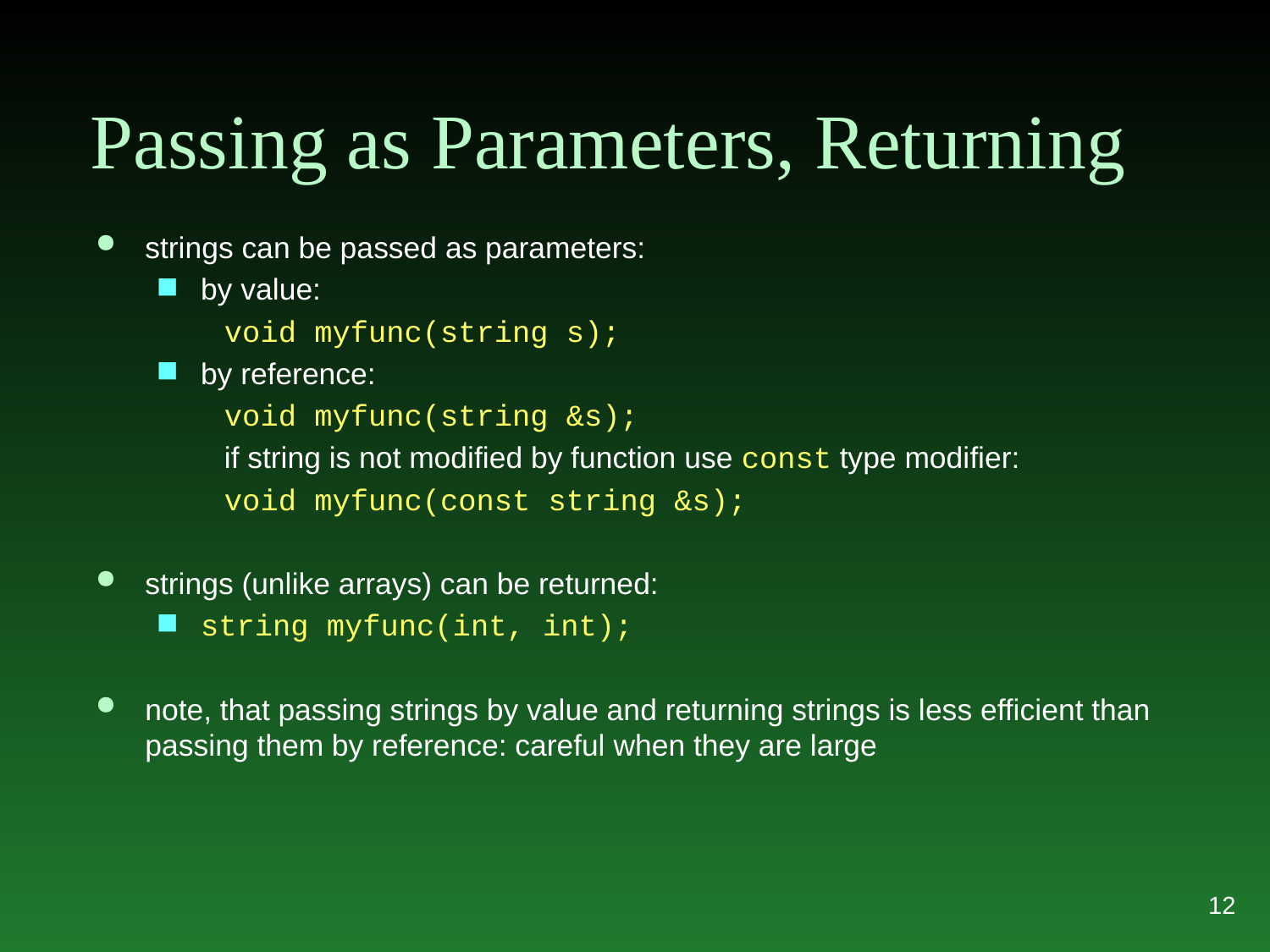

# Passing as Parameters, Returning
strings can be passed as parameters:
by value:
void myfunc(string s);
by reference:
void myfunc(string &s);
if string is not modified by function use const type modifier:
void myfunc(const string &s);

strings (unlike arrays) can be returned:
string myfunc(int, int);

note, that passing strings by value and returning strings is less efficient than passing them by reference: careful when they are large
12